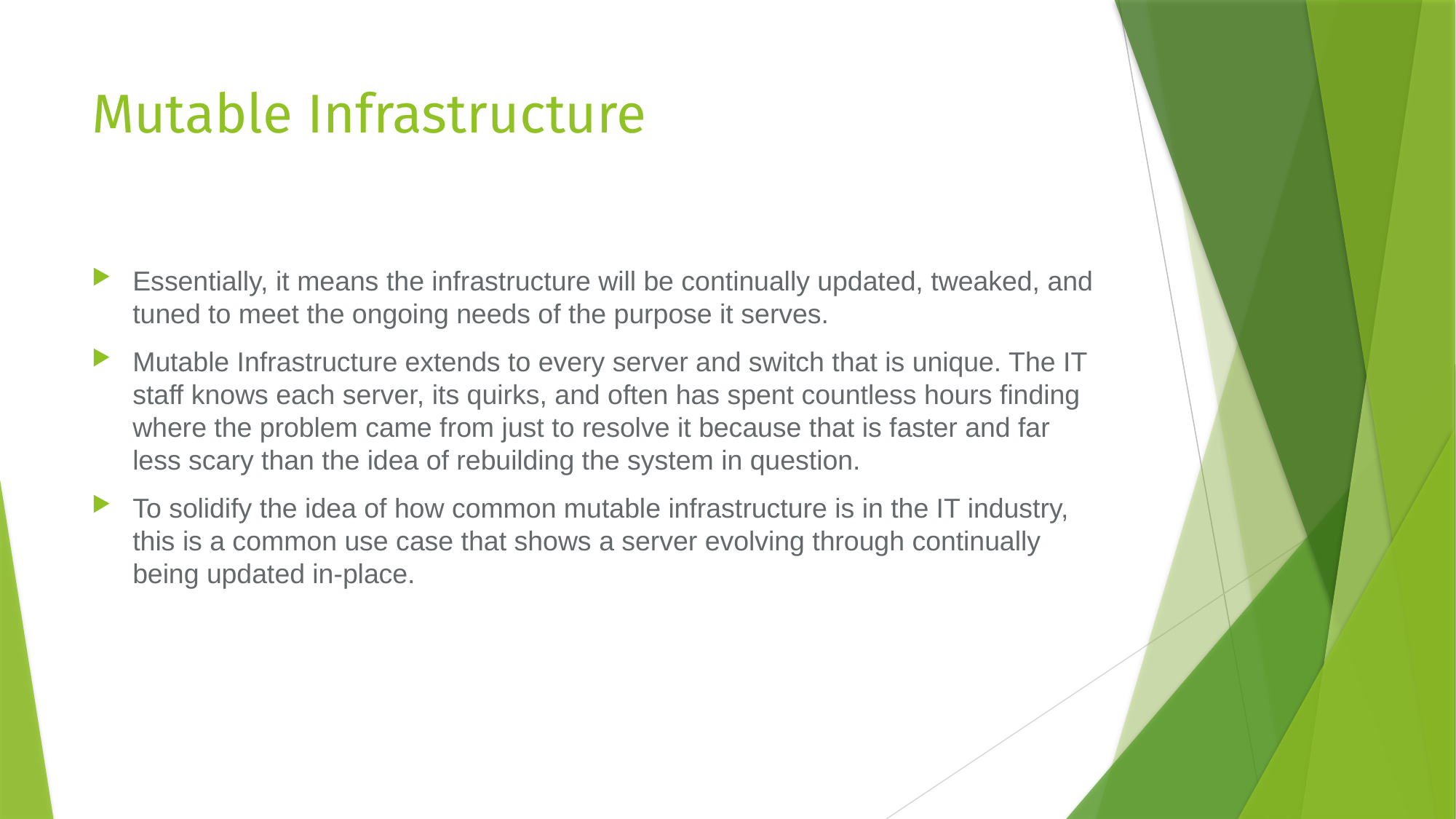

# Mutable Infrastructure
Essentially, it means the infrastructure will be continually updated, tweaked, and tuned to meet the ongoing needs of the purpose it serves.
Mutable Infrastructure extends to every server and switch that is unique. The IT staff knows each server, its quirks, and often has spent countless hours finding where the problem came from just to resolve it because that is faster and far less scary than the idea of rebuilding the system in question.
To solidify the idea of how common mutable infrastructure is in the IT industry, this is a common use case that shows a server evolving through continually being updated in-place.